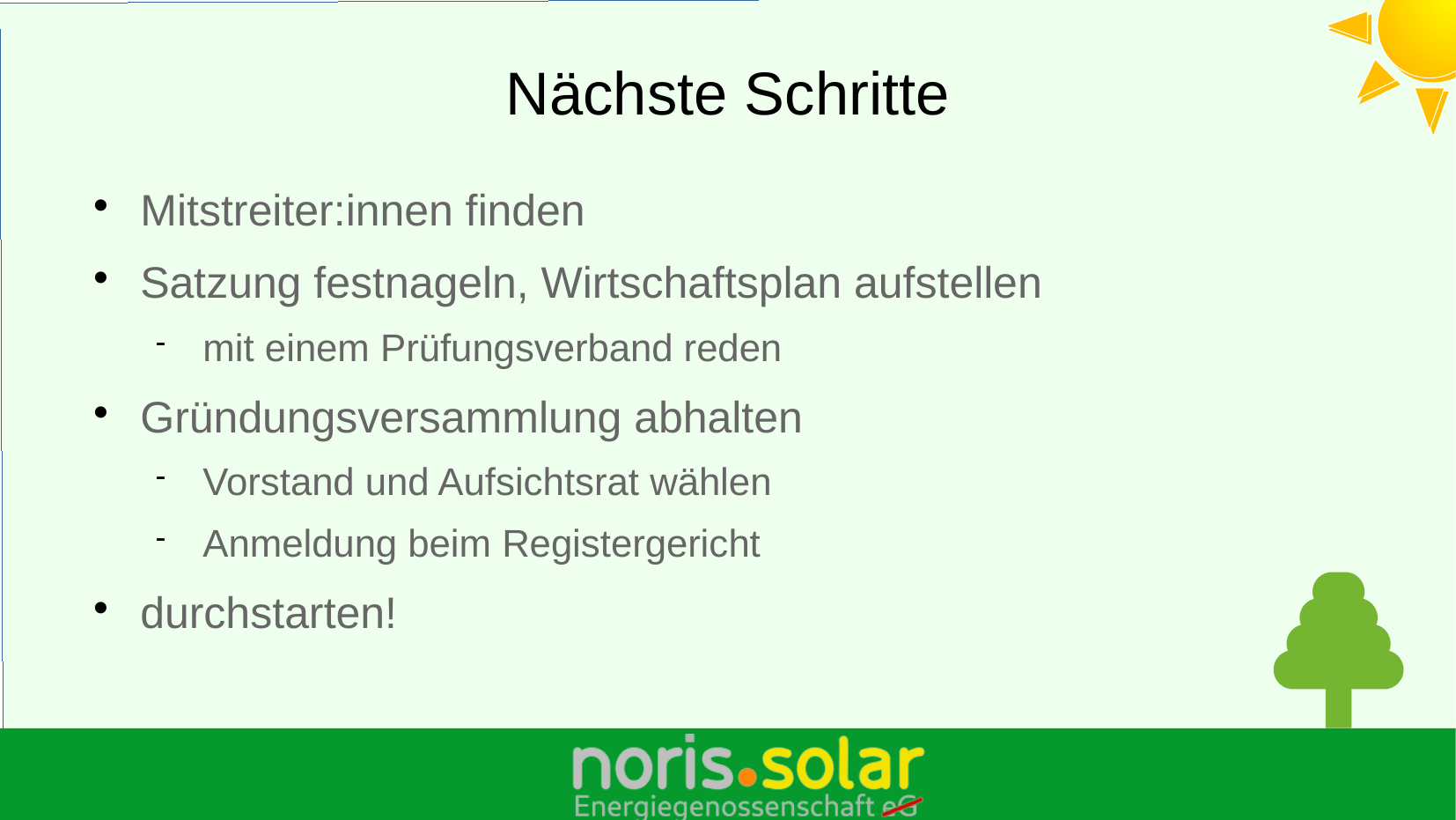

# Nächste Schritte
Mitstreiter:innen finden
Satzung festnageln, Wirtschaftsplan aufstellen
mit einem Prüfungsverband reden
Gründungsversammlung abhalten
Vorstand und Aufsichtsrat wählen
Anmeldung beim Registergericht
durchstarten!